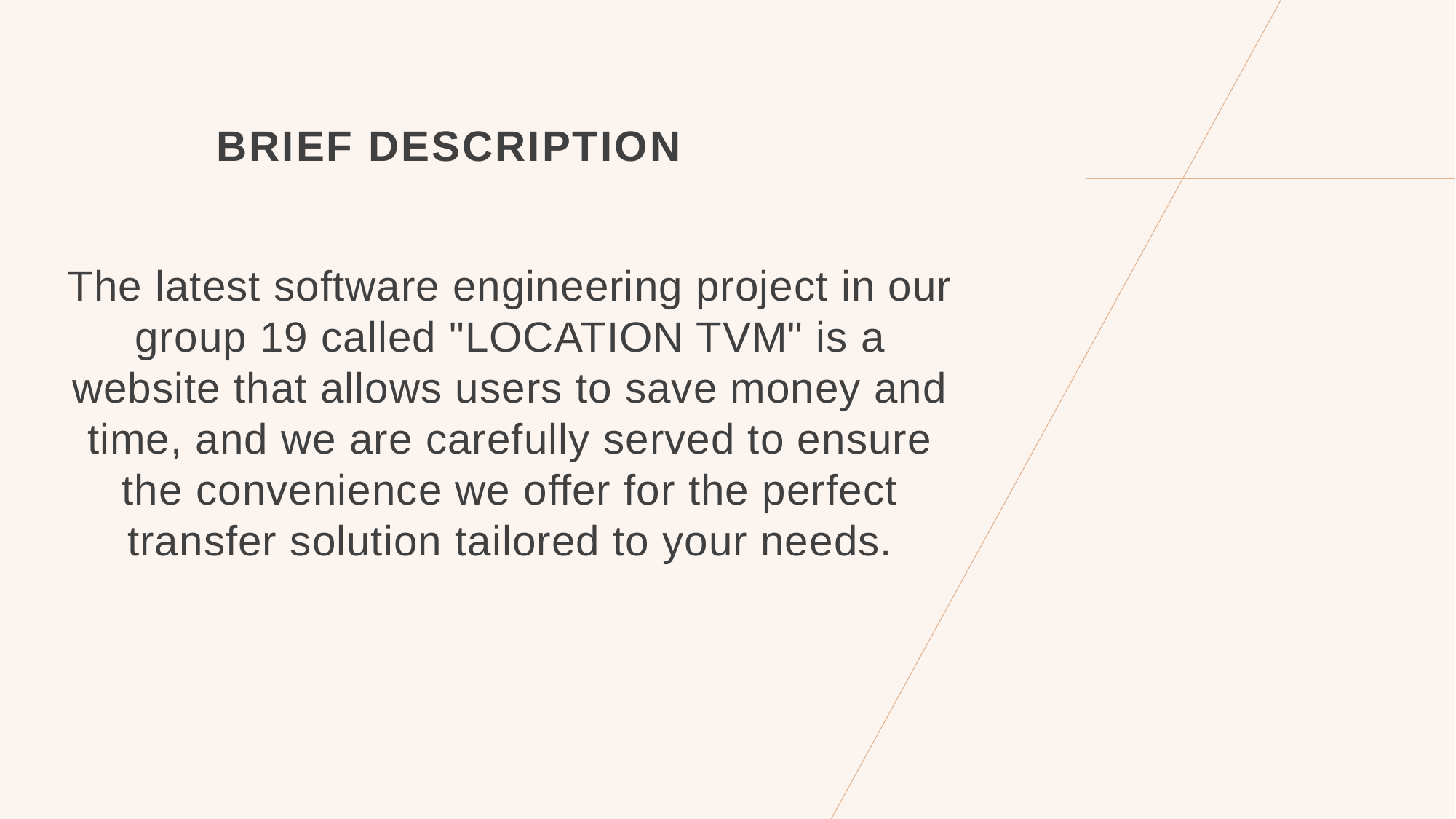

# Brief Description
The latest software engineering project in our group 19 called "LOCATION TVM" is a website that allows users to save money and time, and we are carefully served to ensure the convenience we offer for the perfect transfer solution tailored to your needs.